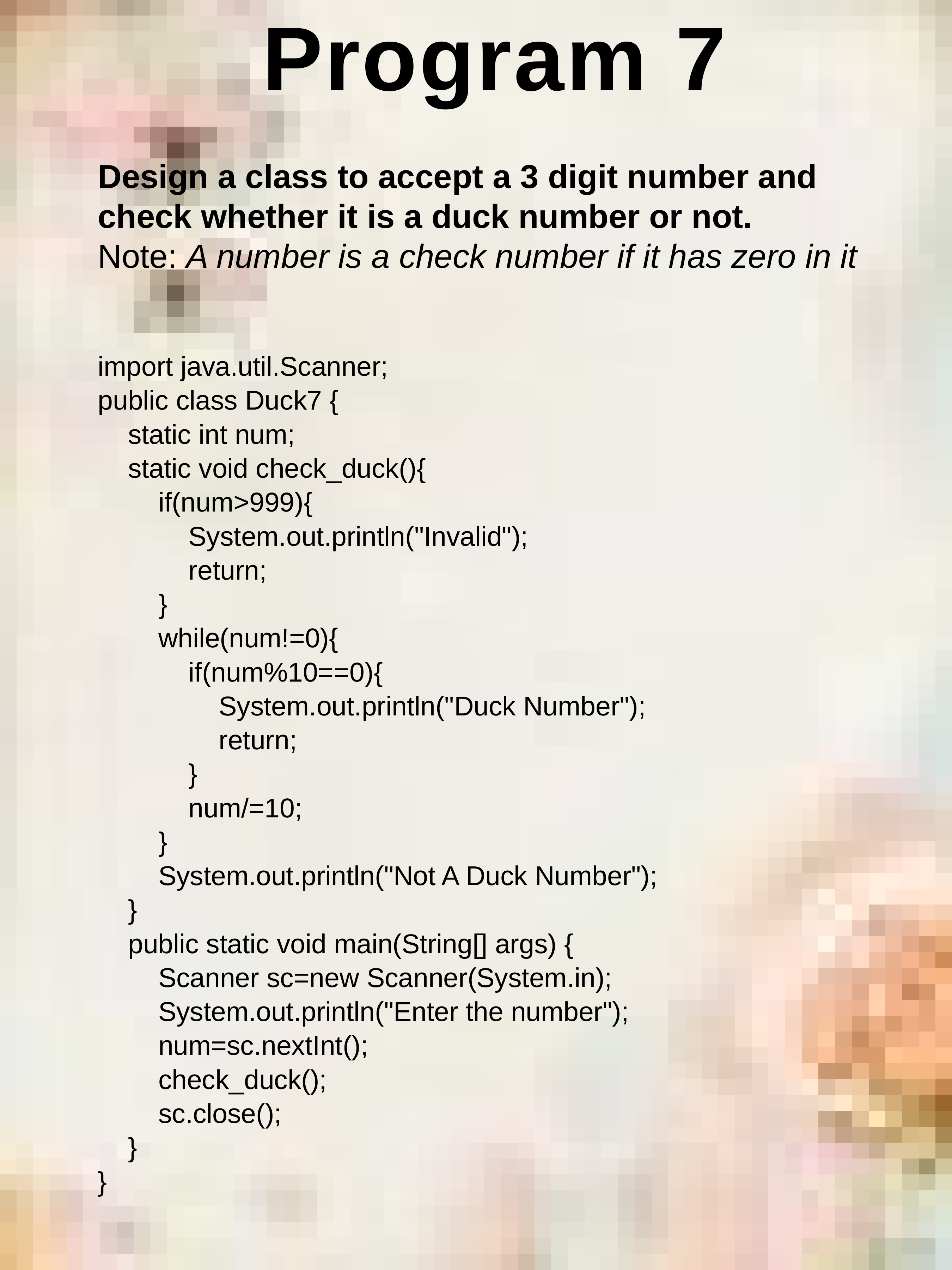

# Program 7
Design a class to accept a 3 digit number and check whether it is a duck number or not.
Note: A number is a check number if it has zero in it
import java.util.Scanner;
public class Duck7 {
    static int num;
    static void check_duck(){
        if(num>999){
            System.out.println("Invalid");
            return;
        }
        while(num!=0){
            if(num%10==0){
                System.out.println("Duck Number");
                return;
            }
            num/=10;
        }
        System.out.println("Not A Duck Number");
    }
    public static void main(String[] args) {
        Scanner sc=new Scanner(System.in);
        System.out.println("Enter the number");
        num=sc.nextInt();
        check_duck();
        sc.close();
    }
}